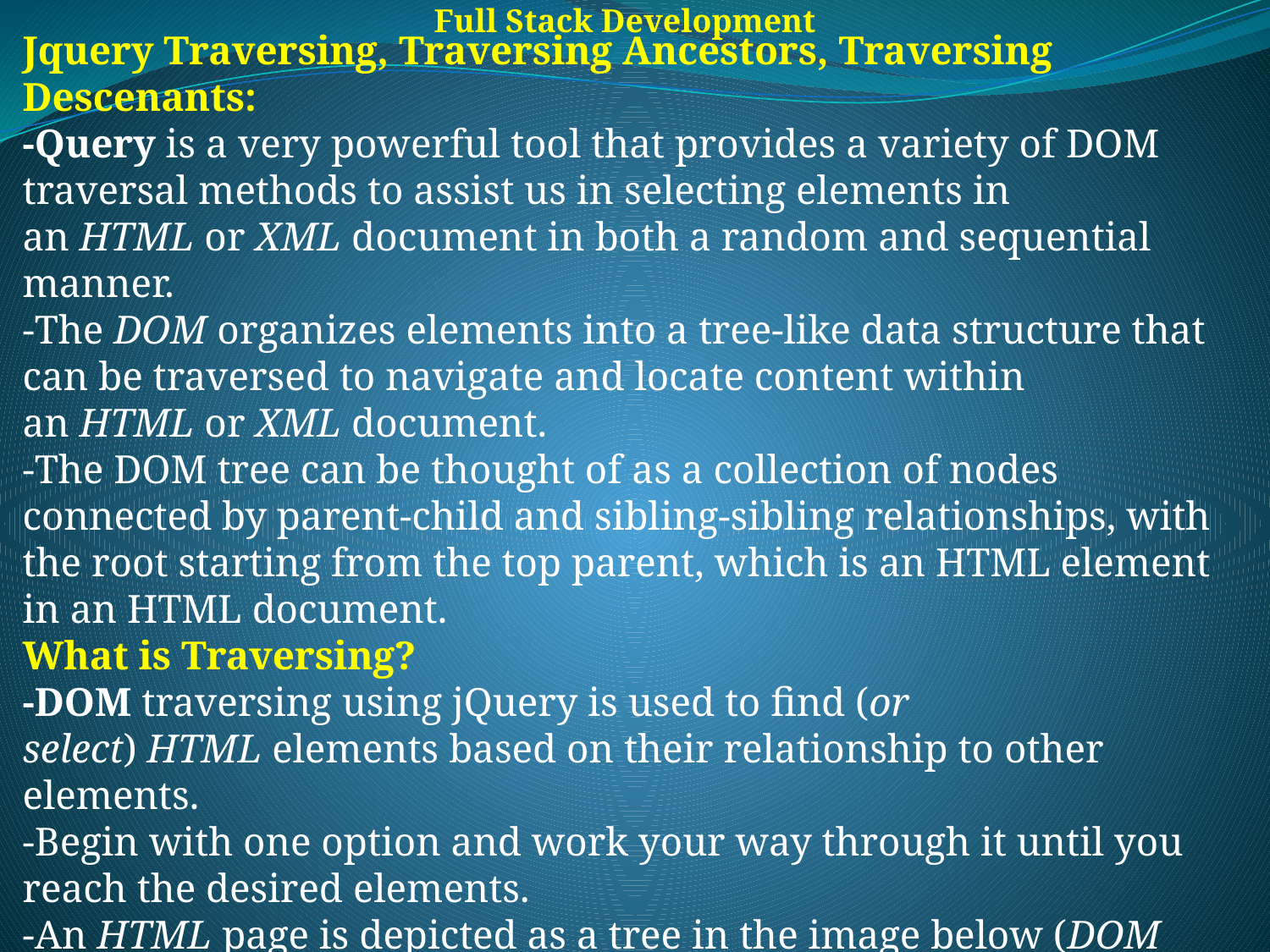

Full Stack Development
Jquery Traversing, Traversing Ancestors, Traversing Descenants:
-Query is a very powerful tool that provides a variety of DOM traversal methods to assist us in selecting elements in an HTML or XML document in both a random and sequential manner.
-The DOM organizes elements into a tree-like data structure that can be traversed to navigate and locate content within an HTML or XML document.
-The DOM tree can be thought of as a collection of nodes connected by parent-child and sibling-sibling relationships, with the root starting from the top parent, which is an HTML element in an HTML document.
What is Traversing?
-DOM traversing using jQuery is used to find (or select) HTML elements based on their relationship to other elements.
-Begin with one option and work your way through it until you reach the desired elements.
-An HTML page is depicted as a tree in the image below (DOM tree).
-You can easily move up(ancestors), down(descendants), and sideways(siblings) in the tree using jQuery traversing, starting from the selected (current) element.
-This is known as traversing - or moving through - the DOM tree.